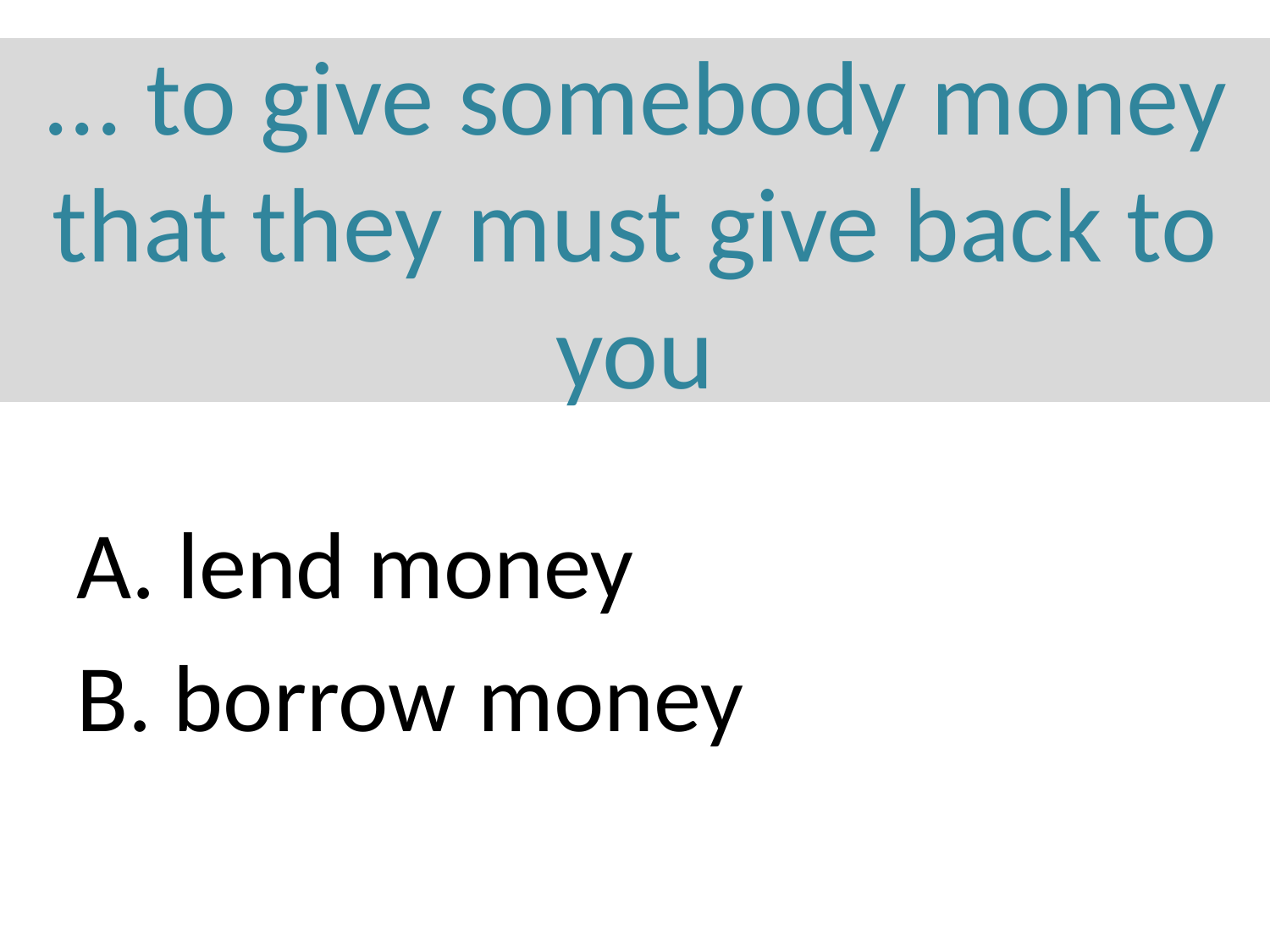

# ... to give somebody money that they must give back to you
A. lend money
B. borrow money